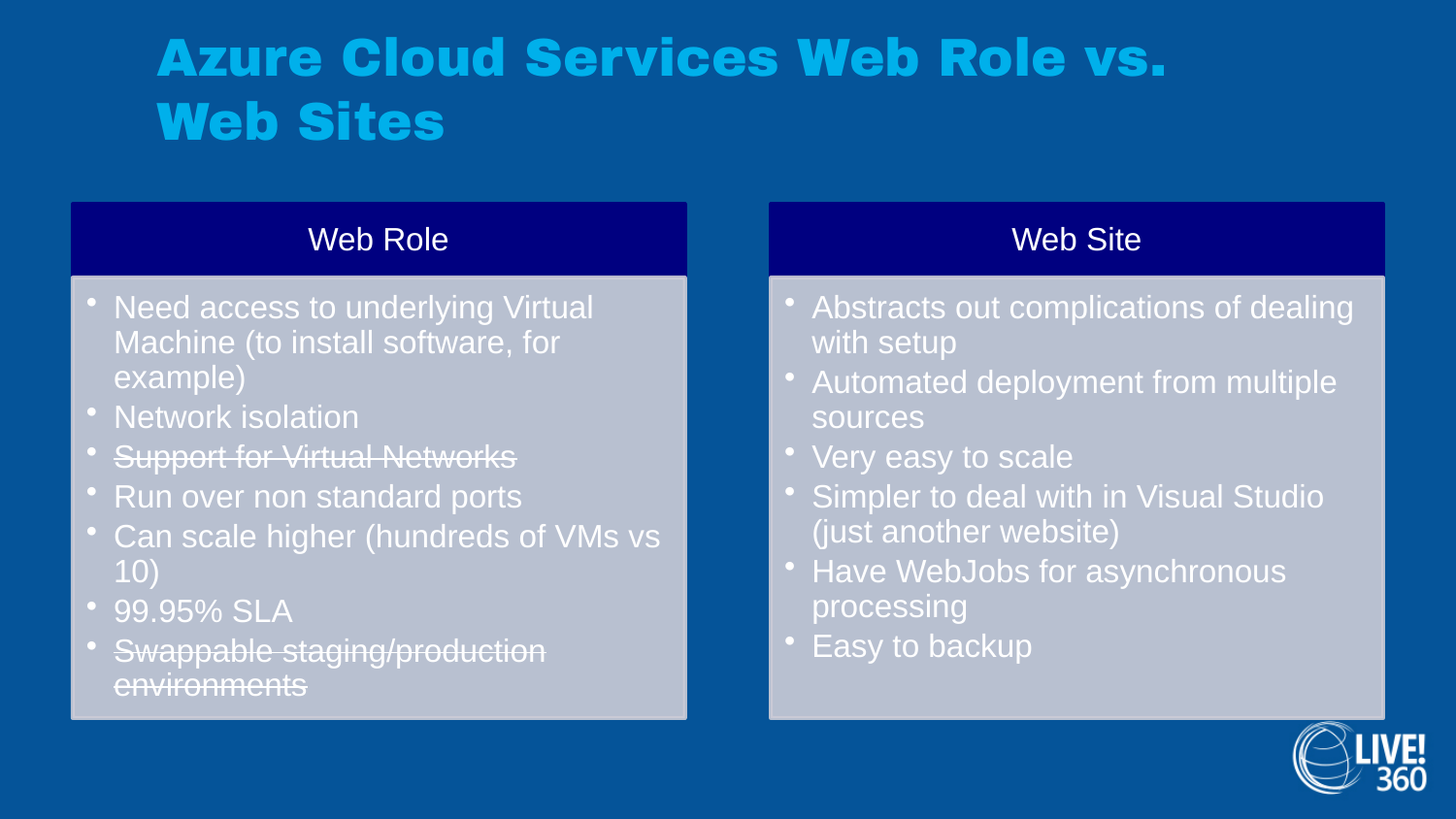

# Azure Cloud Services Web Role vs. Web Sites
Web Role
Need access to underlying Virtual Machine (to install software, for example)
Network isolation
Support for Virtual Networks
Run over non standard ports
Can scale higher (hundreds of VMs vs 10)
99.95% SLA
Swappable staging/production environments
Web Site
Abstracts out complications of dealing with setup
Automated deployment from multiple sources
Very easy to scale
Simpler to deal with in Visual Studio (just another website)
Have WebJobs for asynchronous processing
Easy to backup